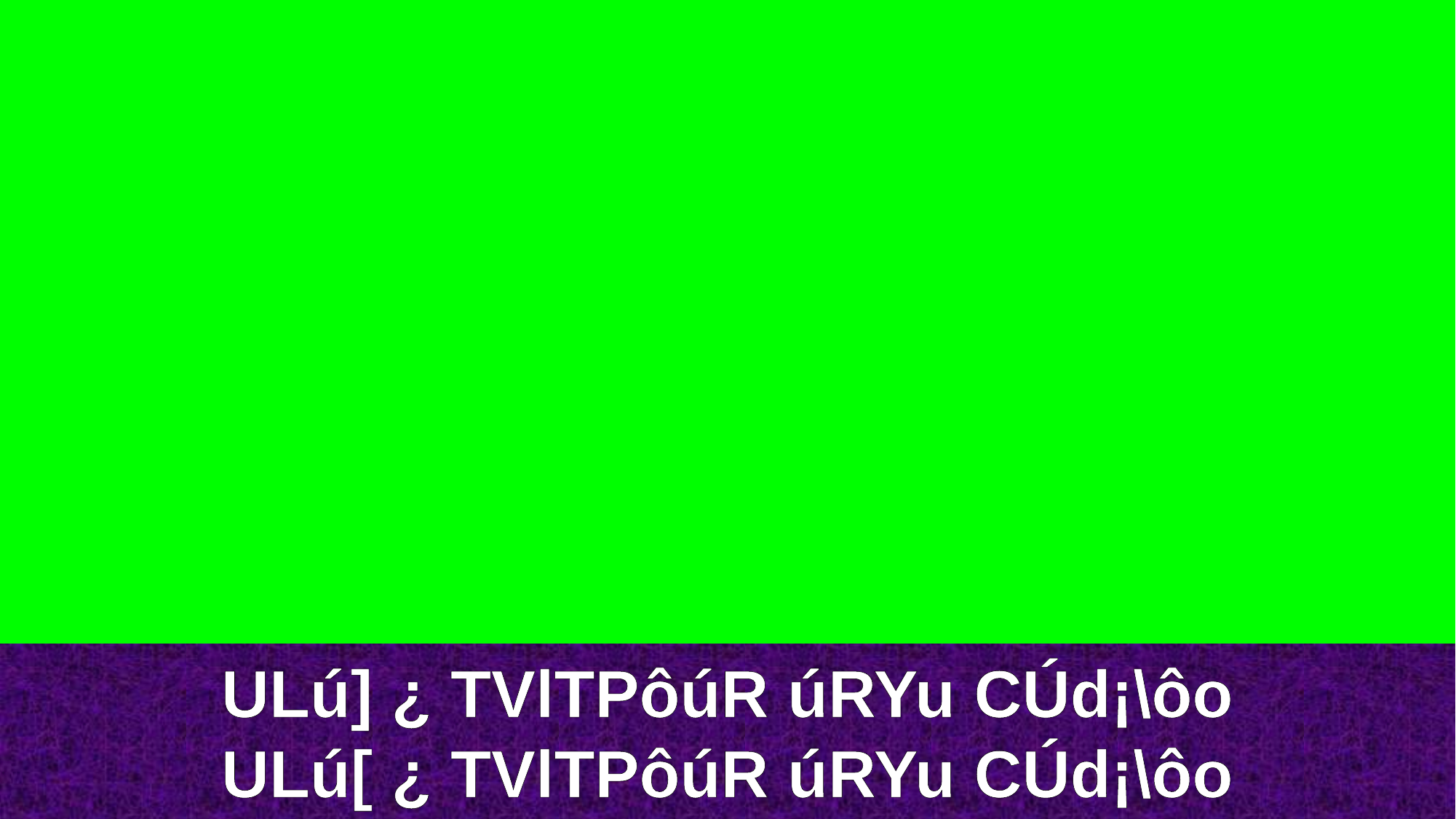

ULú] ¿ TVlTPôúR úRYu CÚd¡\ôo
ULú[ ¿ TVlTPôúR úRYu CÚd¡\ôo